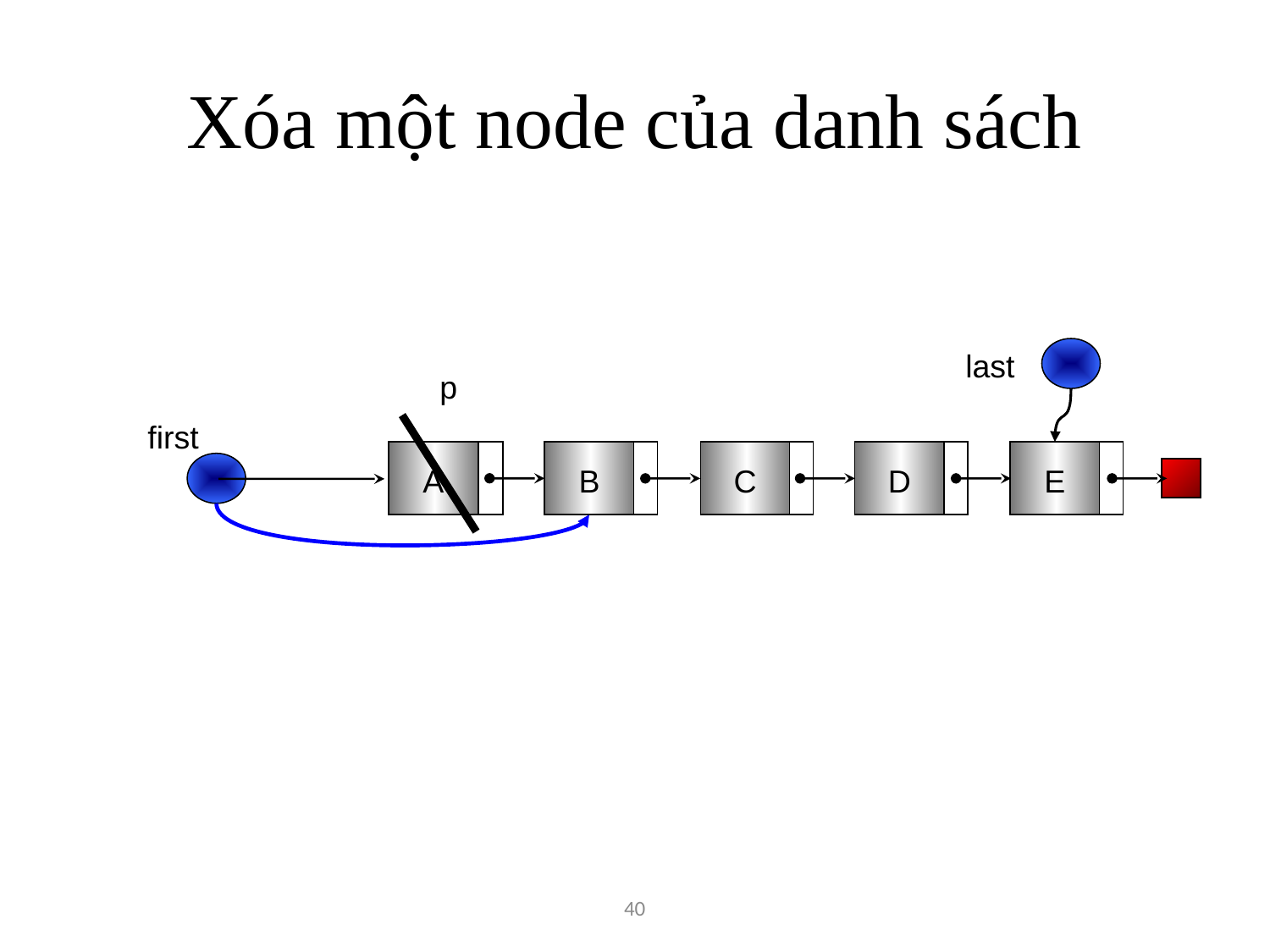

# Xóa một node của danh sách
last

p
first

A

B

C

D

E

40